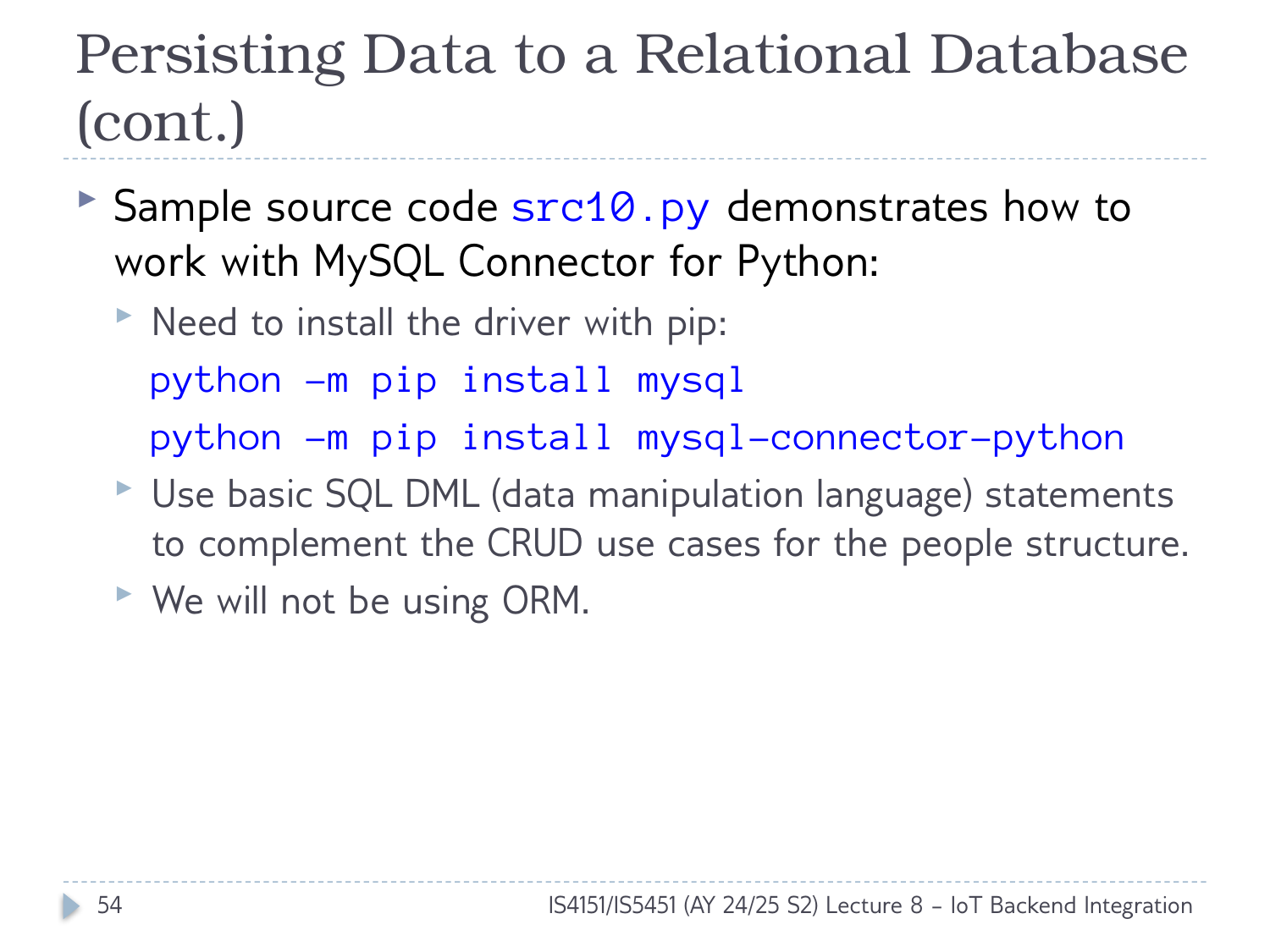

# Persisting Data to a Relational Database (cont.)
Sample source code src10.py demonstrates how to work with MySQL Connector for Python:
Need to install the driver with pip:
   python -m pip install mysql
   python -m pip install mysql-connector-python
Use basic SQL DML (data manipulation language) statements to complement the CRUD use cases for the people structure.
We will not be using ORM.

54
IS4151/IS5451 (AY 24/25 S2) Lecture 8 – IoT Backend Integration